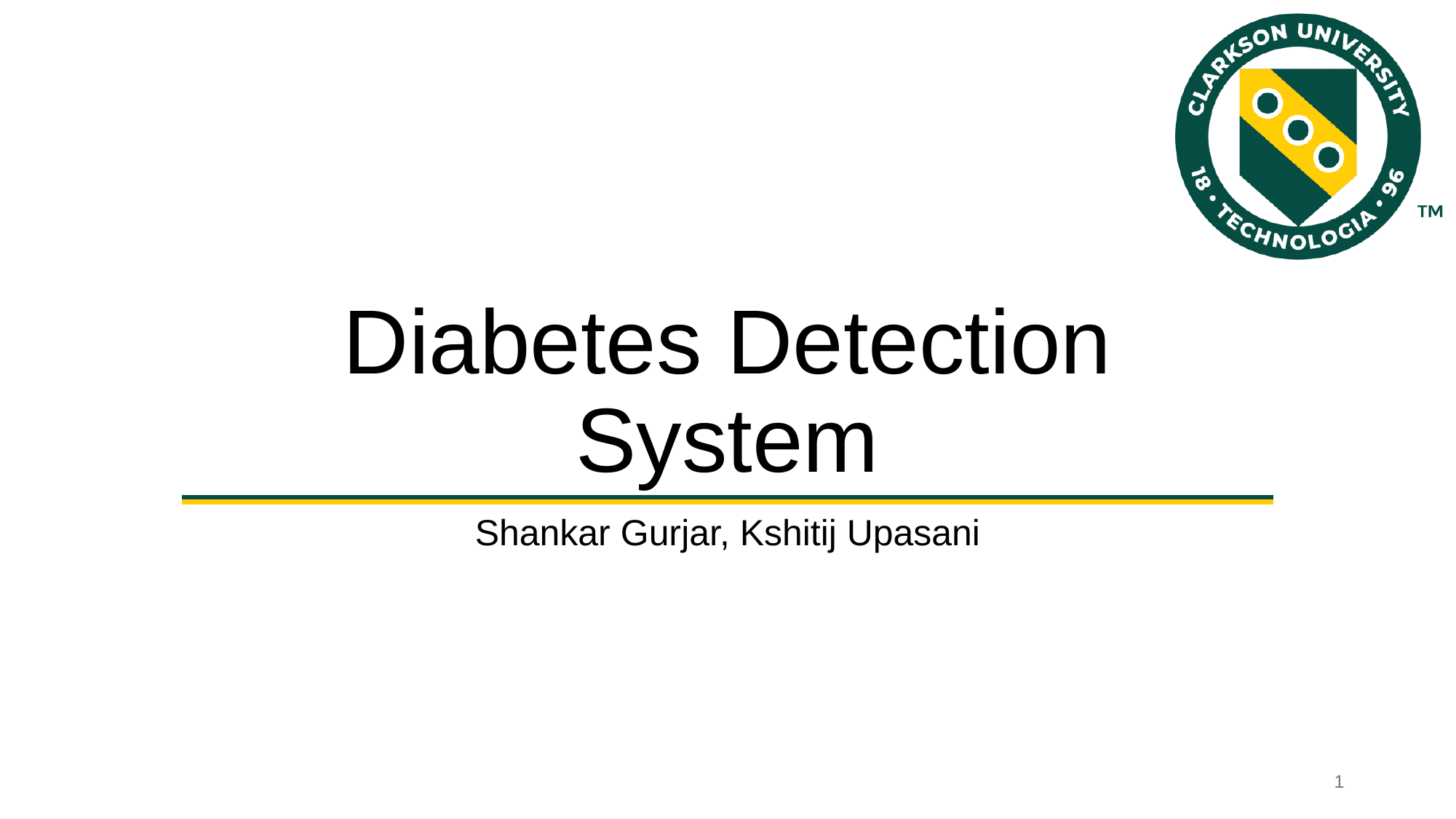

# Diabetes Detection System
Shankar Gurjar, Kshitij Upasani
1